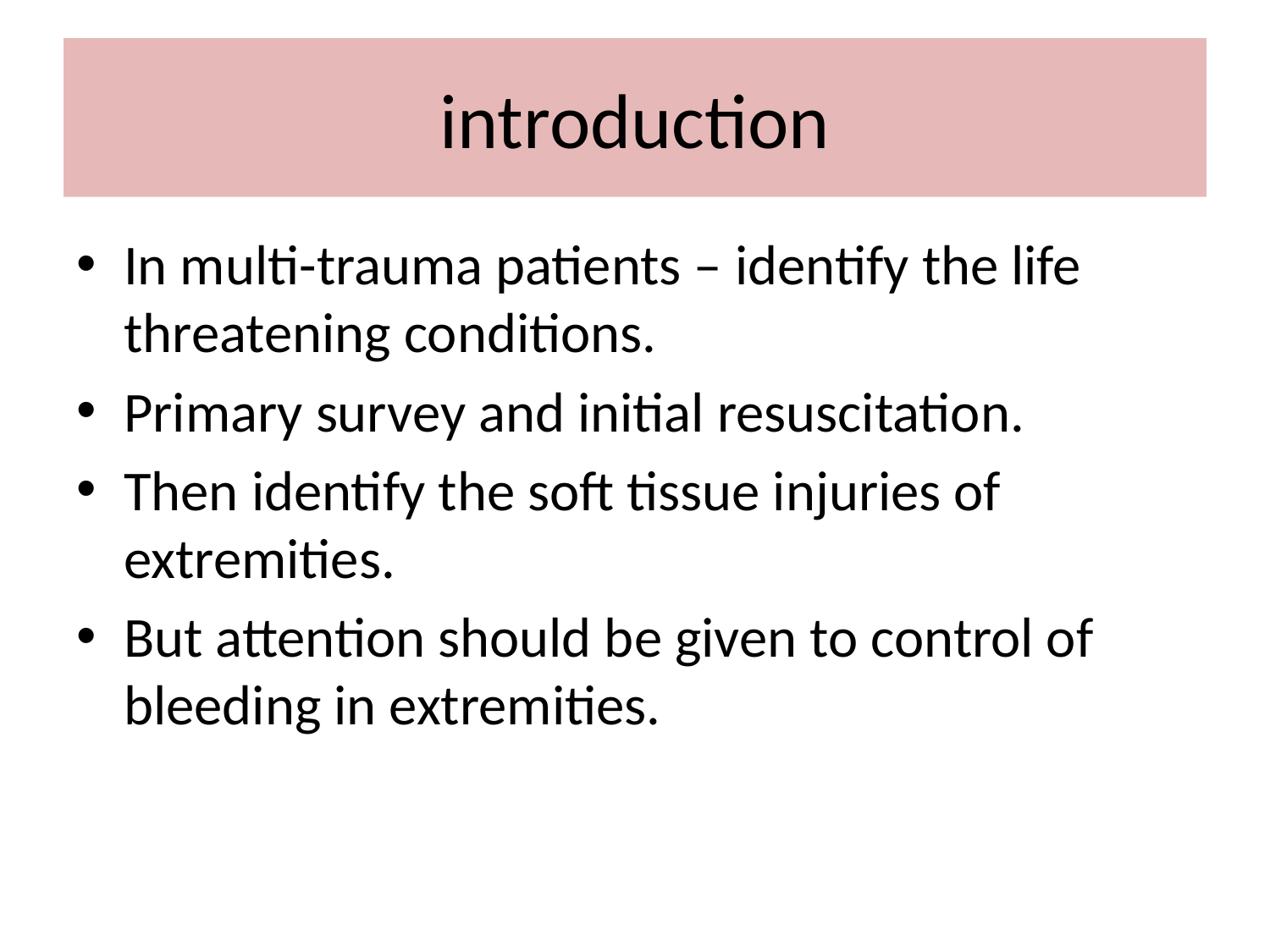

# introduction
In multi-trauma patients – identify the life threatening conditions.
Primary survey and initial resuscitation.
Then identify the soft tissue injuries of extremities.
But attention should be given to control of bleeding in extremities.